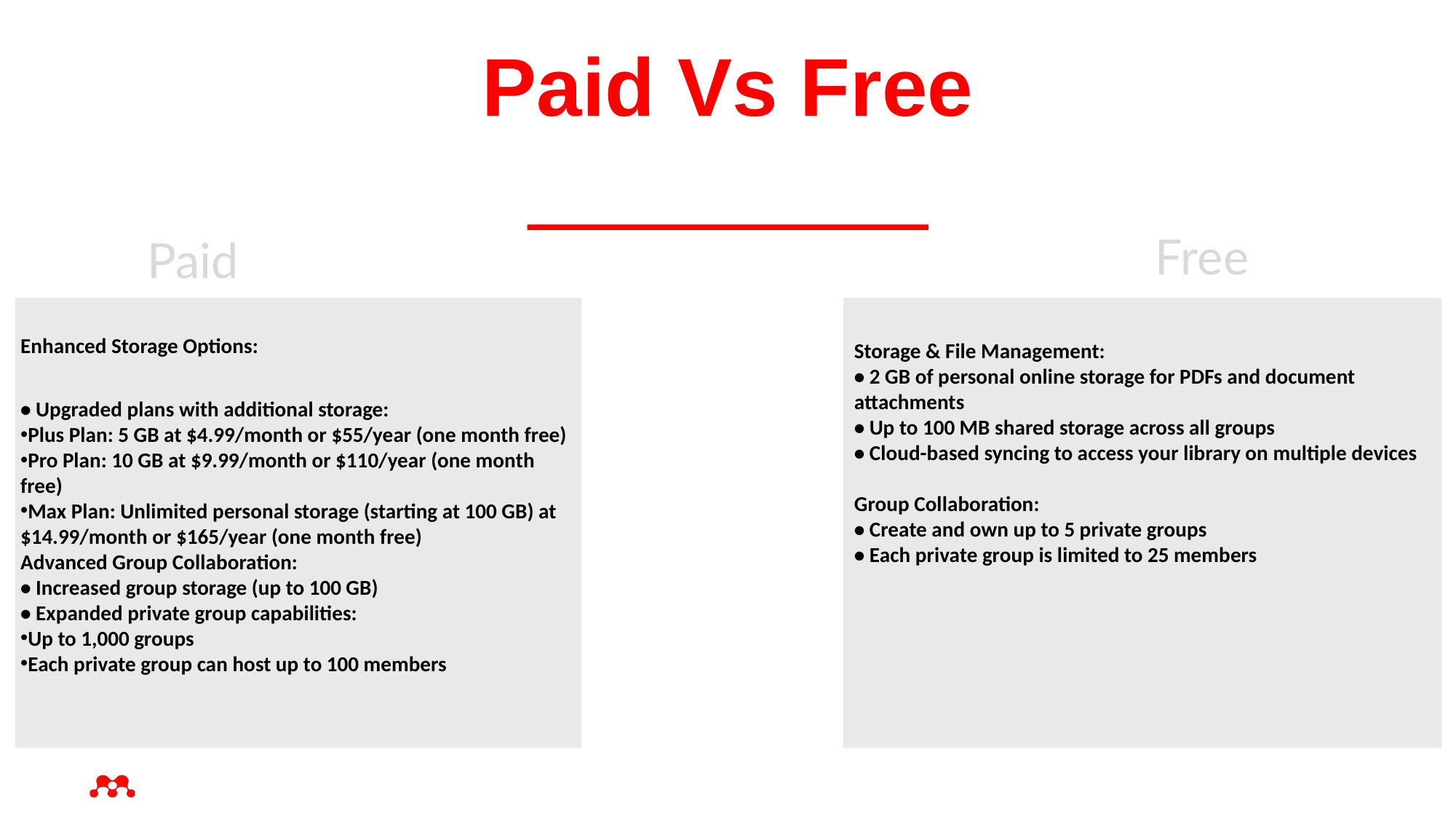

Paid Vs Free
PRESENTATION
Free
Paid

Enhanced Storage Options:
• Upgraded plans with additional storage:
Plus Plan: 5 GB at $4.99/month or $55/year (one month free)
Pro Plan: 10 GB at $9.99/month or $110/year (one month free)
Max Plan: Unlimited personal storage (starting at 100 GB) at $14.99/month or $165/year (one month free)
Advanced Group Collaboration:
• Increased group storage (up to 100 GB)
• Expanded private group capabilities:
Up to 1,000 groups
Each private group can host up to 100 members

Storage & File Management:
• 2 GB of personal online storage for PDFs and document attachments
• Up to 100 MB shared storage across all groups
• Cloud-based syncing to access your library on multiple devices

Group Collaboration:
• Create and own up to 5 private groups
• Each private group is limited to 25 members

MENDELEY